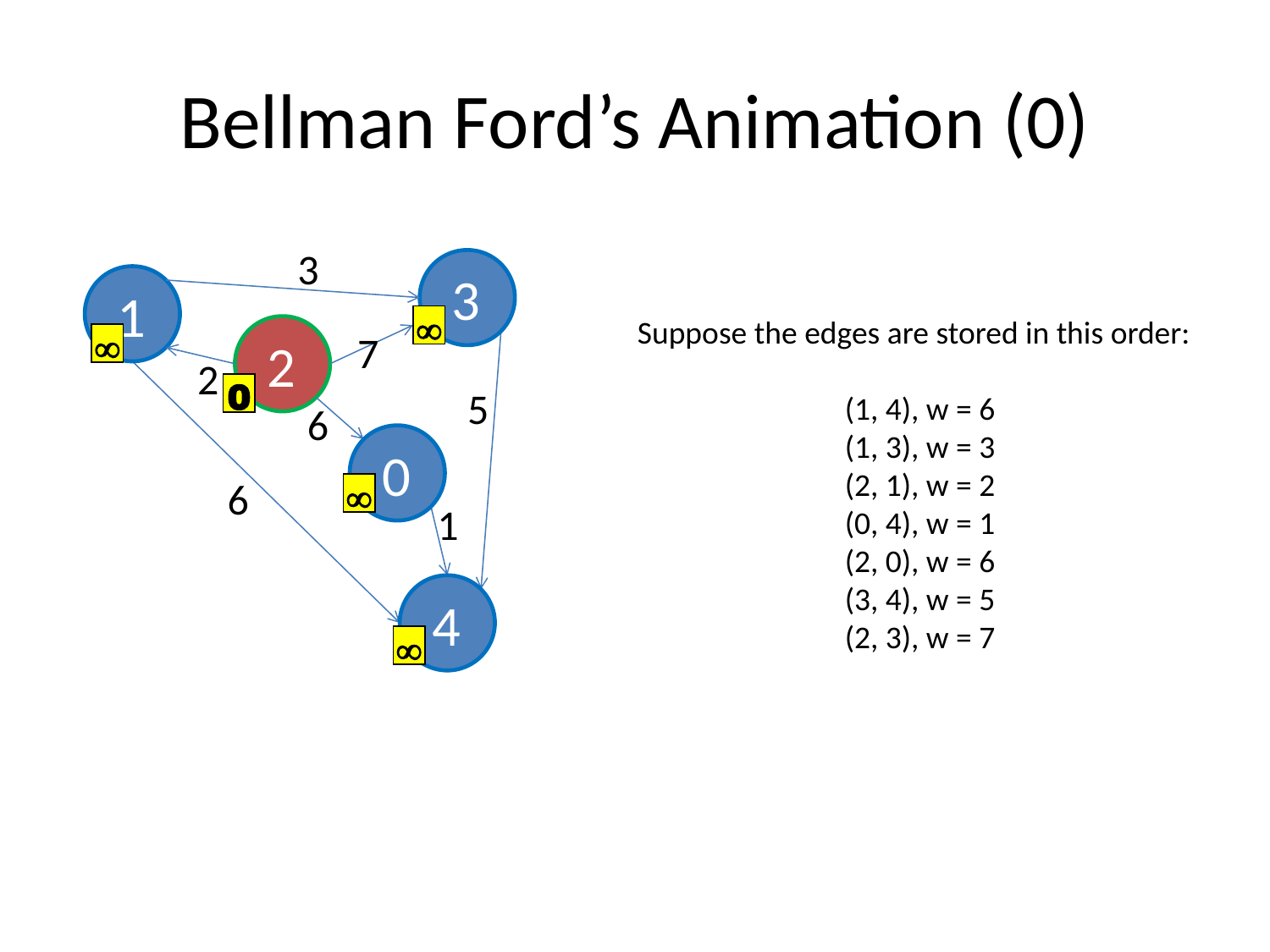

# Bellman Ford’s Animation (0)
3

3

1
∞

2
7
∞
2
0
5
6

0
6
∞
1

4
∞
Suppose the edges are stored in this order:

(1, 4), w = 6
(1, 3), w = 3
(2, 1), w = 2
(0, 4), w = 1
(2, 0), w = 6
(3, 4), w = 5
(2, 3), w = 7